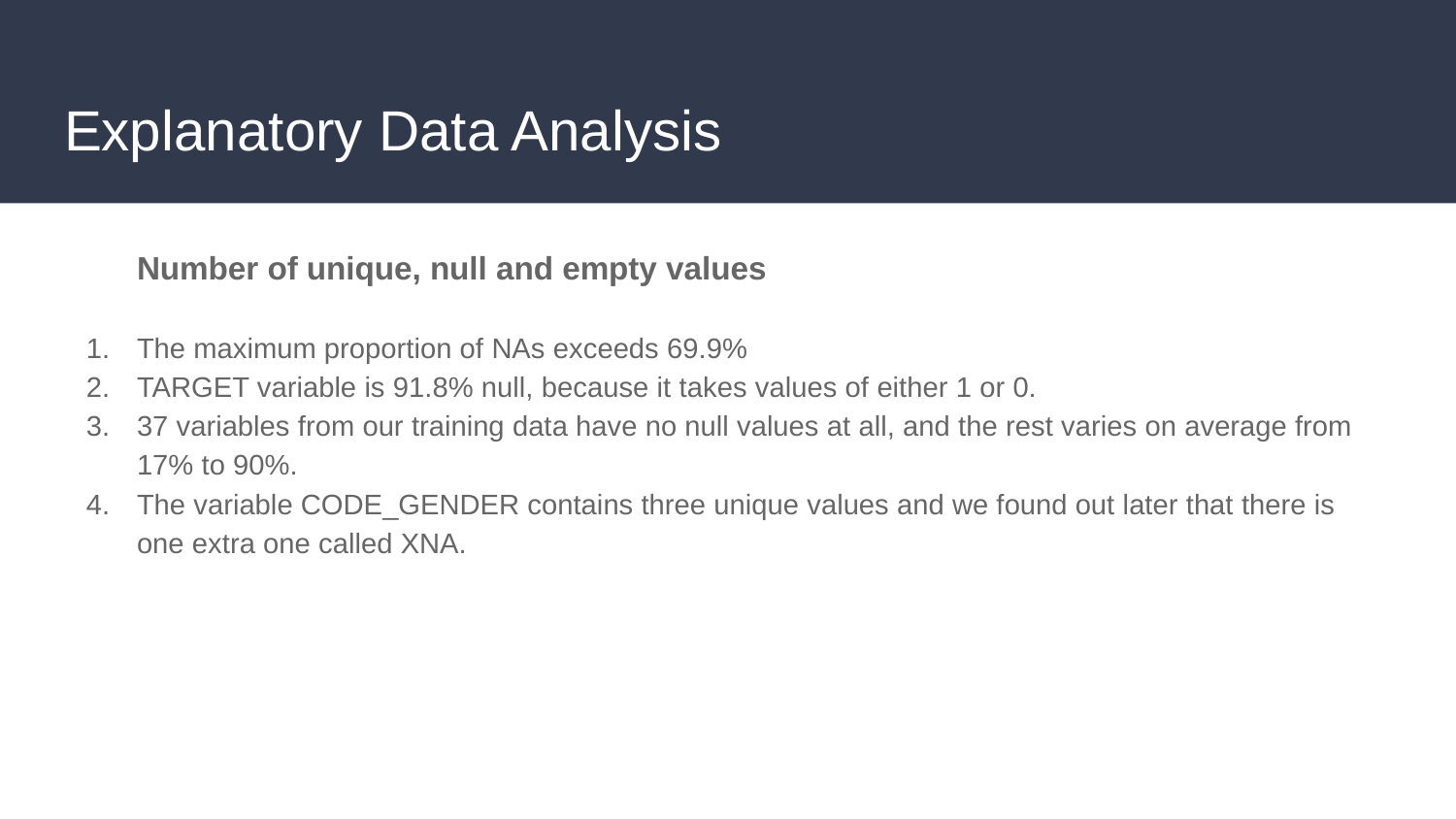

# Explanatory Data Analysis
Number of unique, null and empty values
The maximum proportion of NAs exceeds 69.9%
TARGET variable is 91.8% null, because it takes values of either 1 or 0.
37 variables from our training data have no null values at all, and the rest varies on average from 17% to 90%.
The variable CODE_GENDER contains three unique values and we found out later that there is one extra one called XNA.